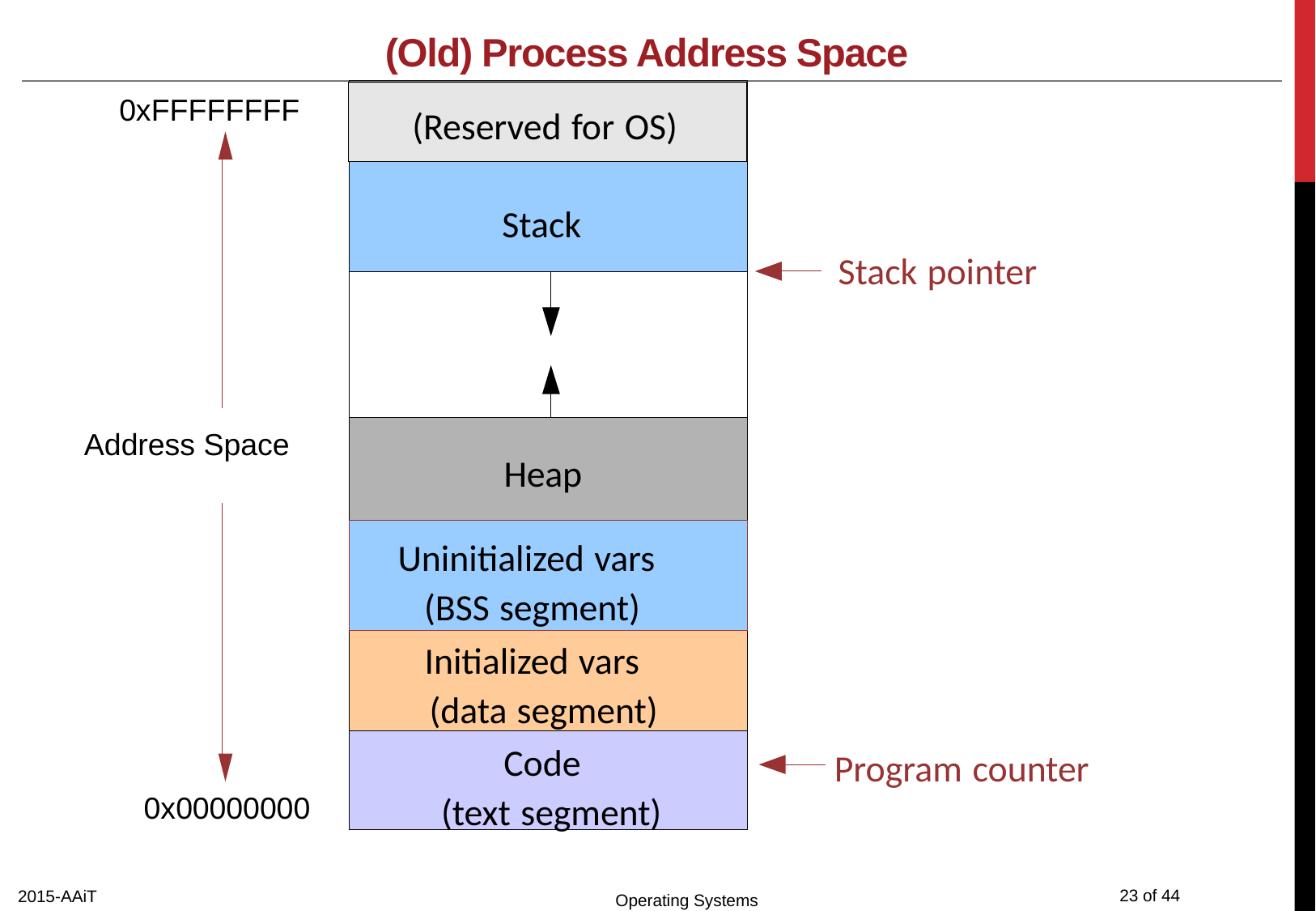

# (Old) Process Address Space

(Reserved for OS)

Stack
Stack pointer

Heap

Uninitialized vars
(BSS segment)

Initialized vars
(data segment)

Code
Program counter

(text segment)
0xFFFFFFFF

Address Space

0x00000000
2015-AAiT
Operating Systems
23 of 44